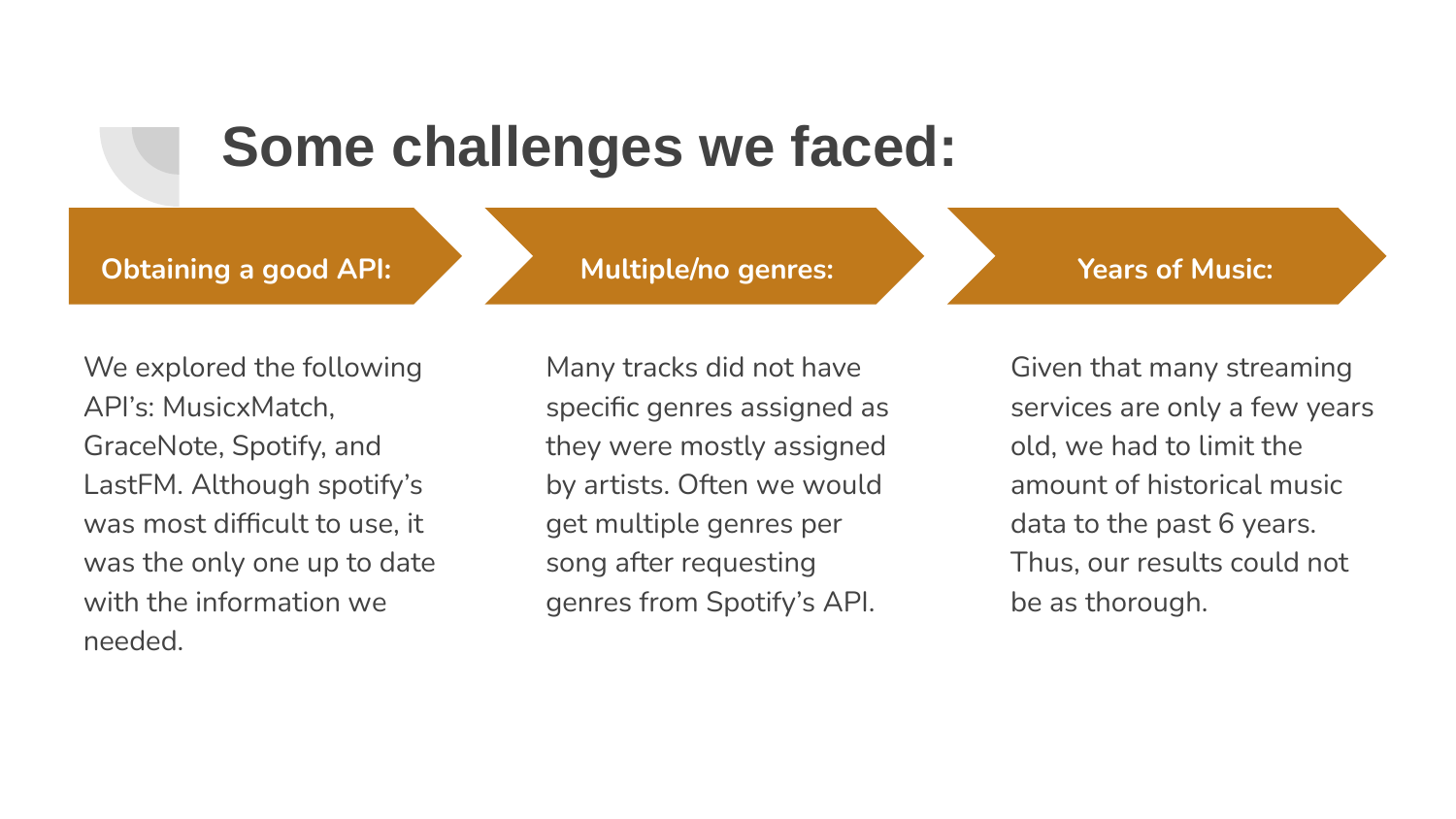

# Some challenges we faced:

Obtaining a good API:
Multiple/no genres:
Years of Music:
We explored the following API’s: MusicxMatch, GraceNote, Spotify, and LastFM. Although spotify’s was most difficult to use, it was the only one up to date with the information we needed.

Many tracks did not have specific genres assigned as they were mostly assigned by artists. Often we would get multiple genres per song after requesting genres from Spotify’s API.
Given that many streaming services are only a few years old, we had to limit the amount of historical music data to the past 6 years. Thus, our results could not be as thorough.